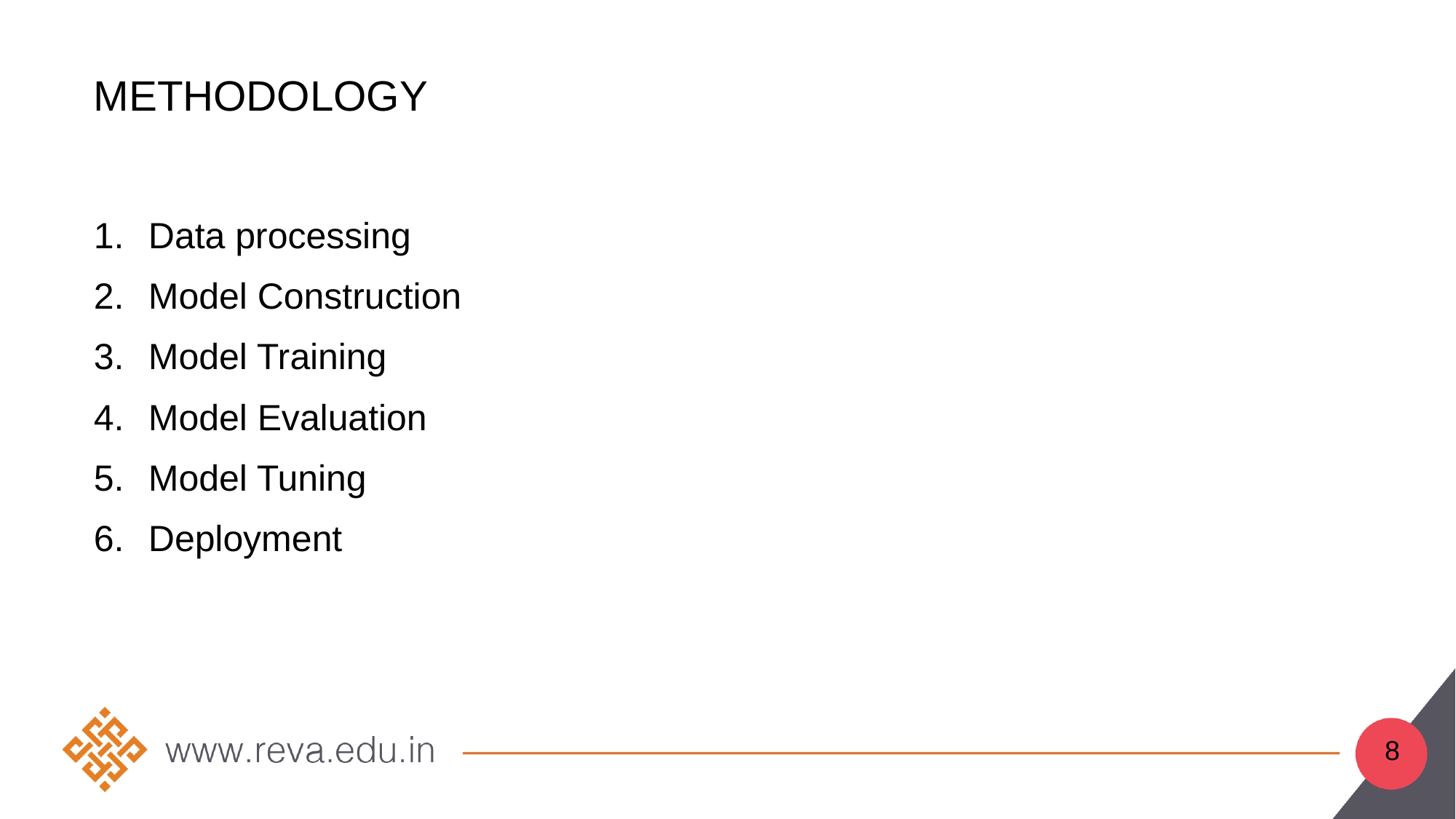

# methodology
Data processing
Model Construction
Model Training
Model Evaluation
Model Tuning
Deployment
8